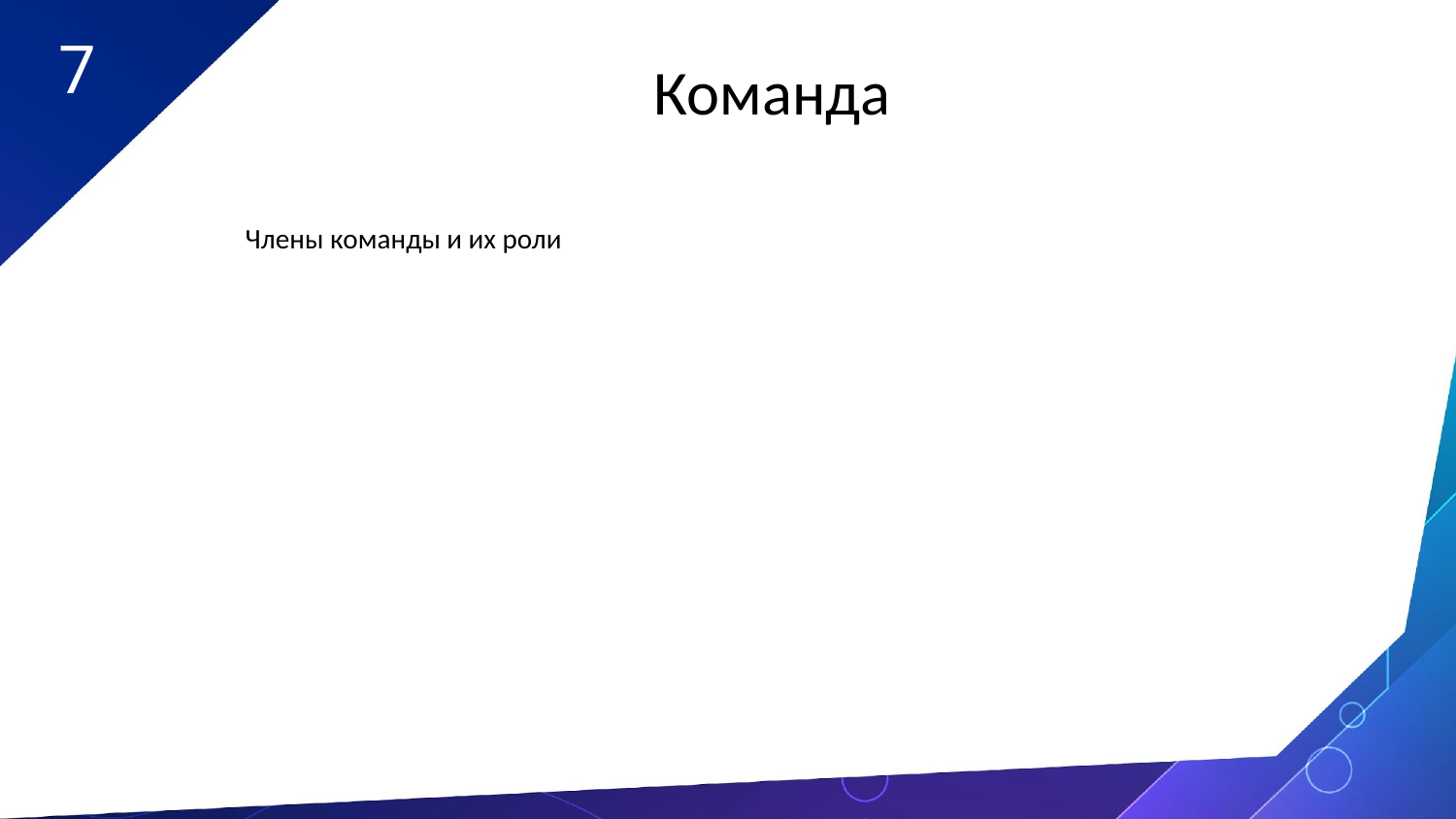

7
Команда
Члены команды и их роли